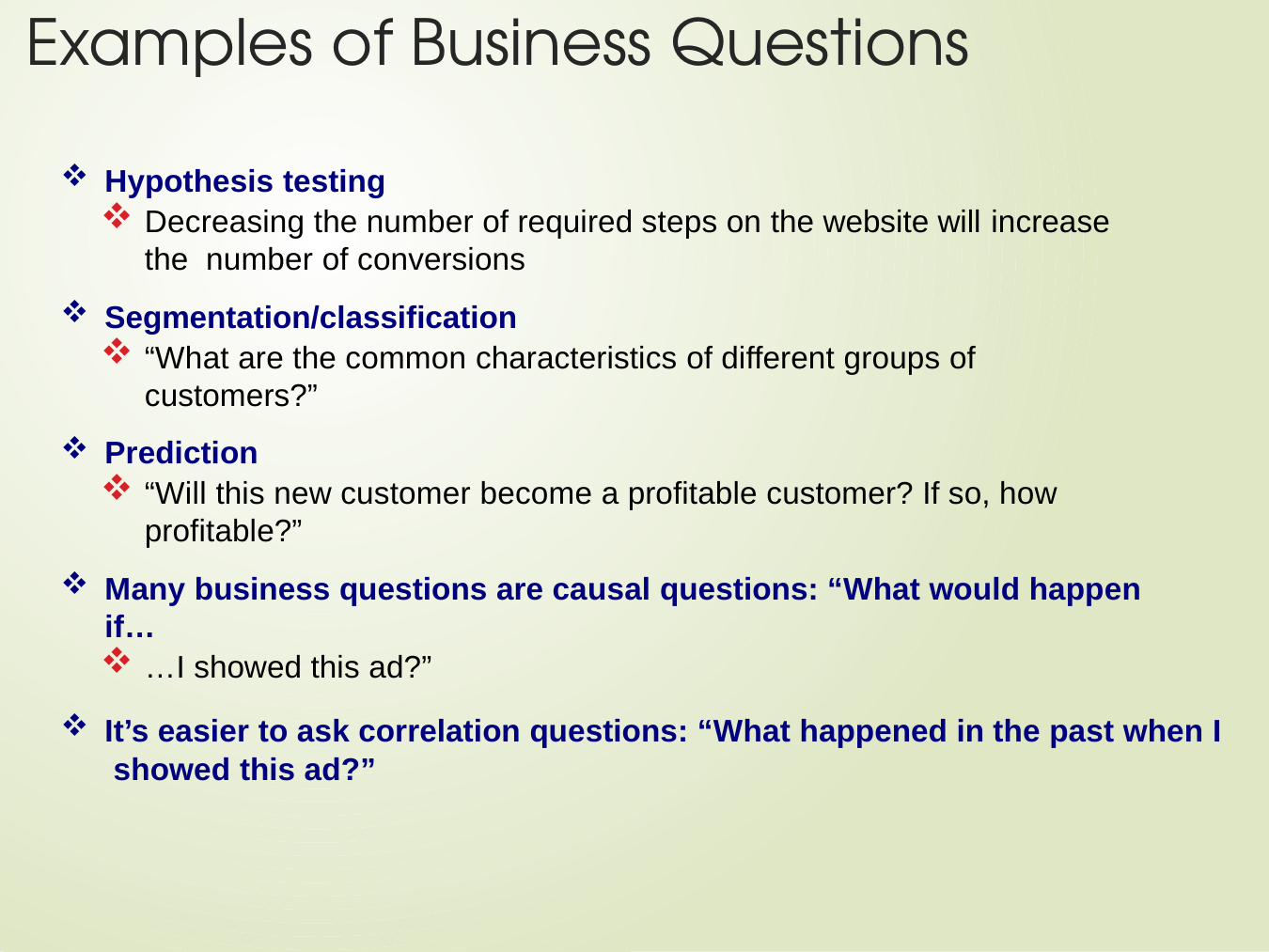

# Examples of Business Questions
Hypothesis testing
Decreasing the number of required steps on the website will increase the  number of conversions
Segmentation/classification
“What are the common characteristics of different groups of customers?”
Prediction
“Will this new customer become a profitable customer? If so, how profitable?”
Many business questions are causal questions: “What would happen if…
…I showed this ad?”
It’s easier to ask correlation questions: “What happened in the past when I  showed this ad?”